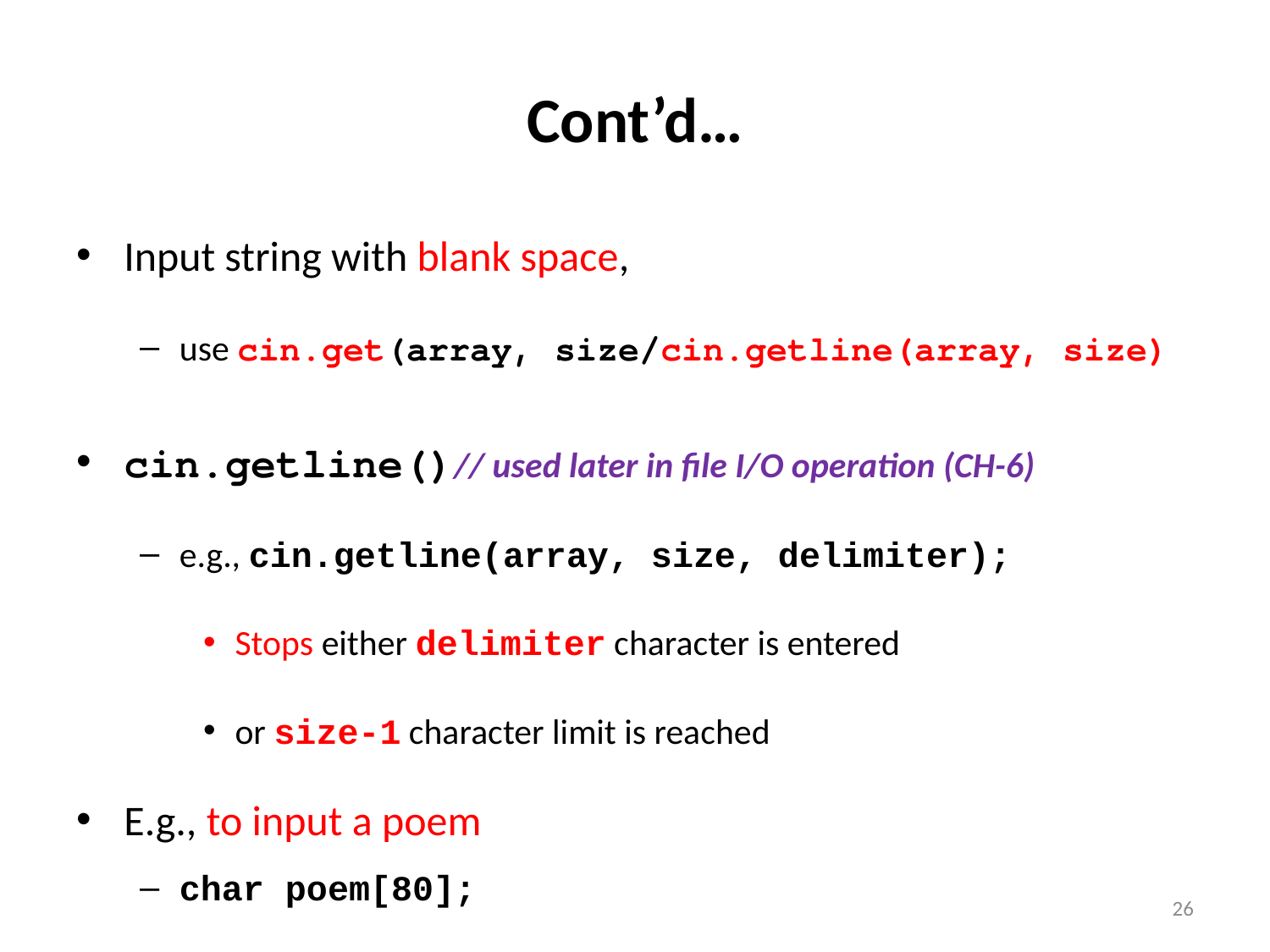

# Cont’d…
Input string with blank space,

use cin.get(array, size/cin.getline(array, size)

cin.getline()// used later in file I/O operation (CH-6)

e.g., cin.getline(array, size, delimiter);

Stops either delimiter character is entered

or size-1 character limit is reached

E.g., to input a poem

char poem[80];

  cin.getline(poem, 80, ‘*');
26